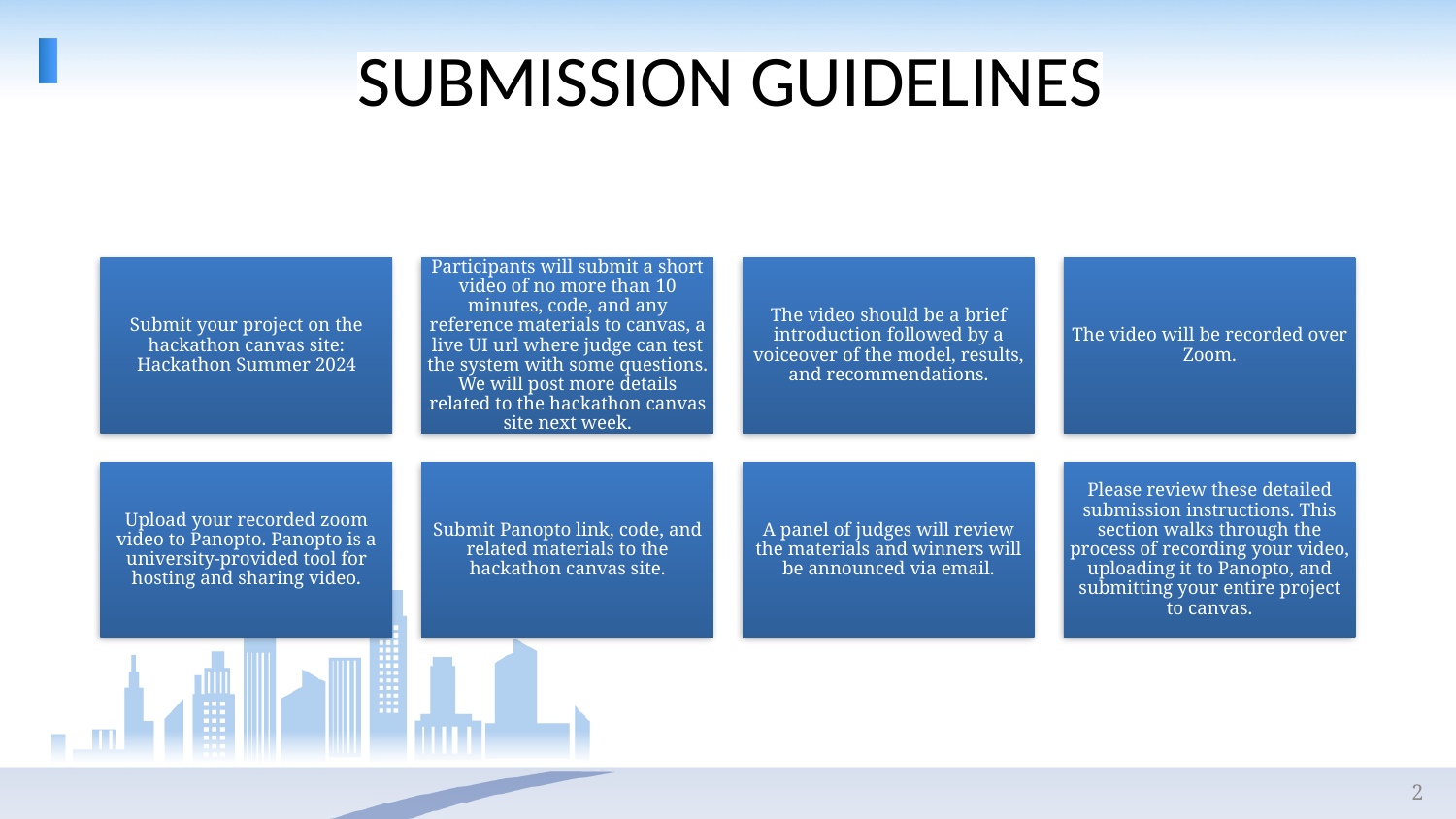

# SUBMISSION GUIDELINES
Submit your project on the hackathon canvas site: Hackathon Summer 2024
Participants will submit a short video of no more than 10 minutes, code, and any reference materials to canvas, a live UI url where judge can test the system with some questions. We will post more details related to the hackathon canvas site next week.
The video should be a brief introduction followed by a voiceover of the model, results, and recommendations.
The video will be recorded over Zoom.
Upload your recorded zoom video to Panopto. Panopto is a university-provided tool for hosting and sharing video.
Submit Panopto link, code, and related materials to the hackathon canvas site.
A panel of judges will review the materials and winners will be announced via email.
Please review these detailed submission instructions. This section walks through the process of recording your video, uploading it to Panopto, and submitting your entire project to canvas.
2